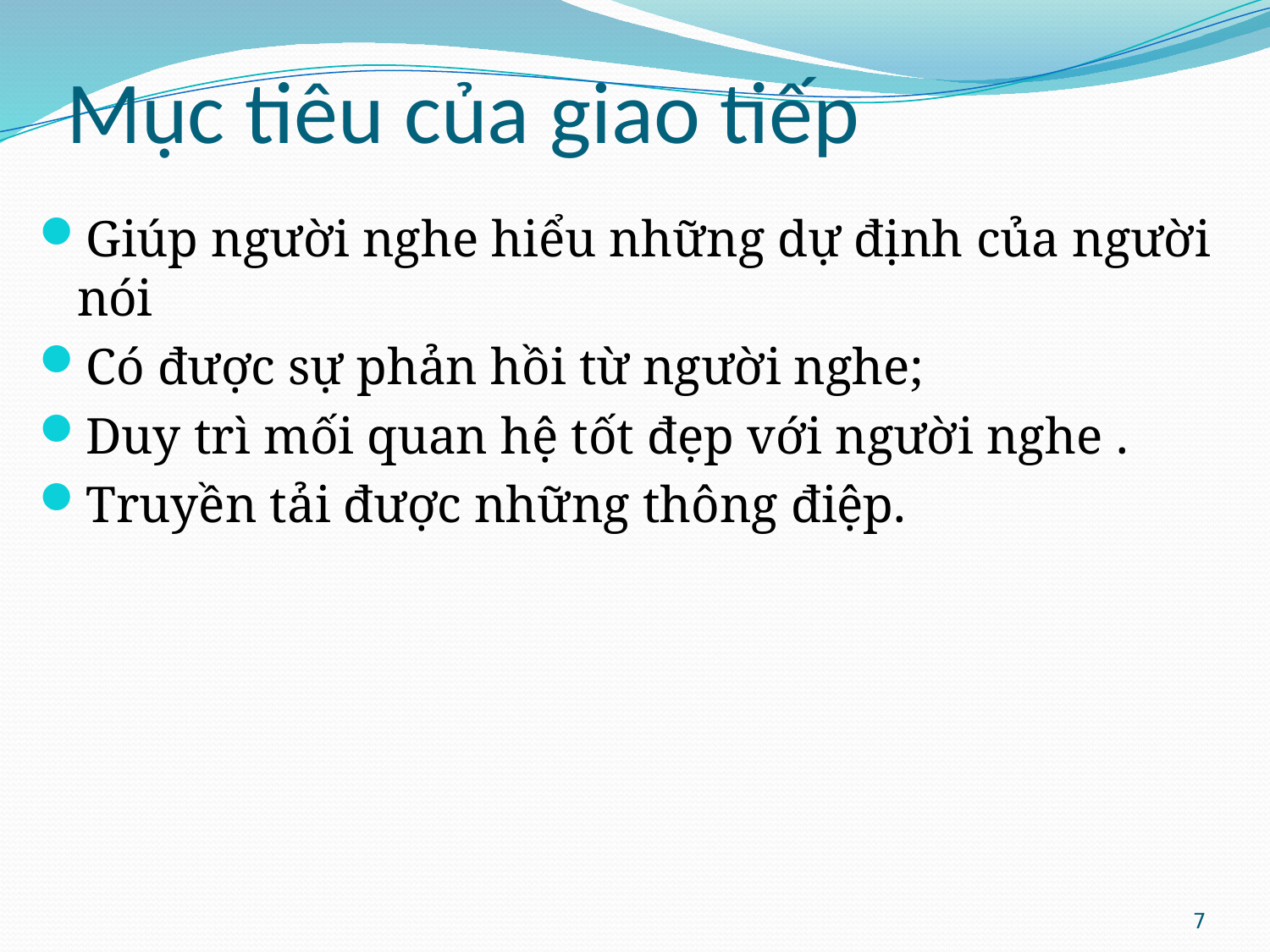

# Mục tiêu của giao tiếp
Giúp người nghe hiểu những dự định của người nói
Có được sự phản hồi từ người nghe;
Duy trì mối quan hệ tốt đẹp với người nghe .
Truyền tải được những thông điệp.
7